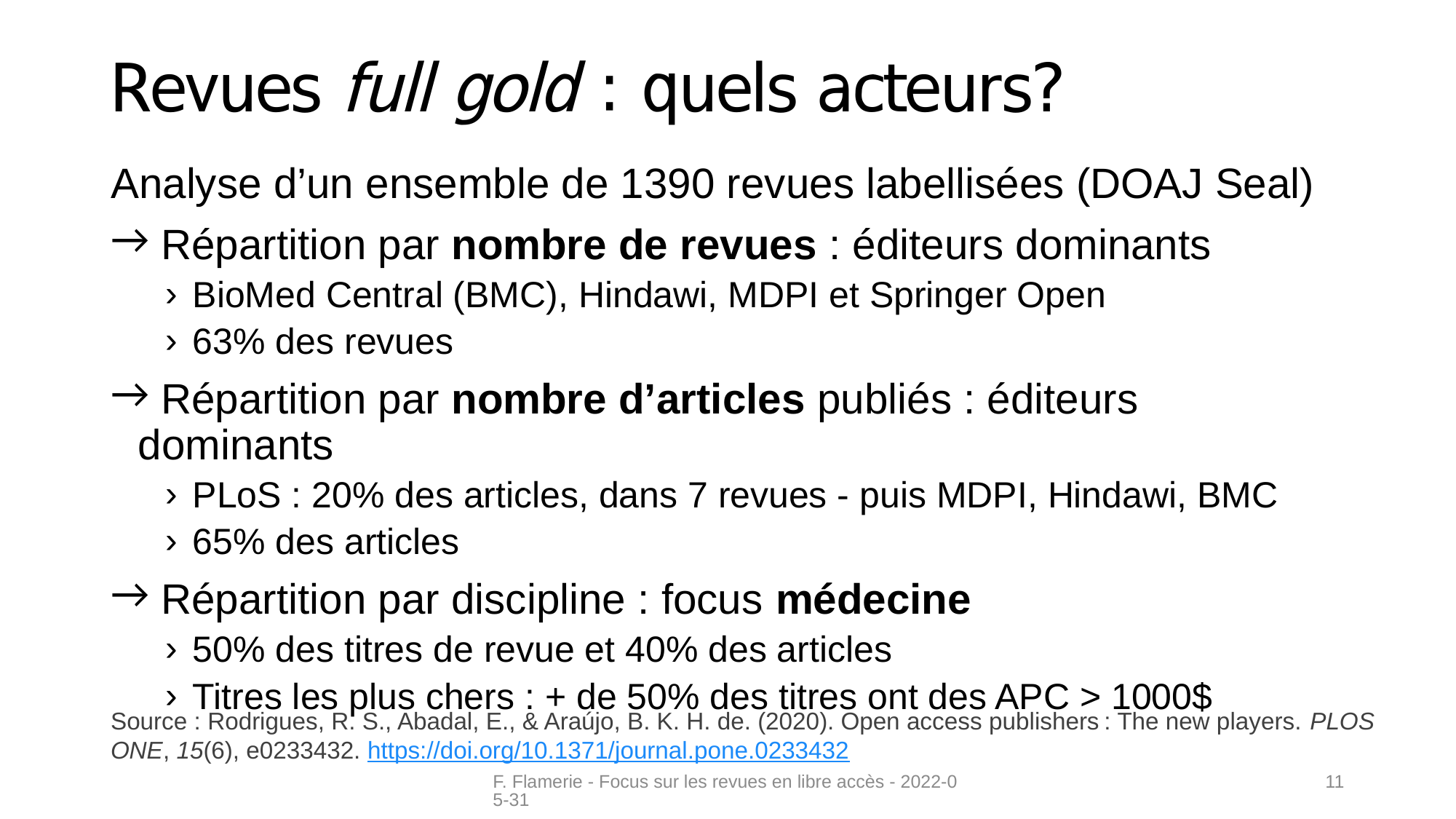

# Revues full gold : quels acteurs?
Analyse d’un ensemble de 1390 revues labellisées (DOAJ Seal)
 Répartition par nombre de revues : éditeurs dominants
BioMed Central (BMC), Hindawi, MDPI et Springer Open
63% des revues
 Répartition par nombre d’articles publiés : éditeurs dominants
PLoS : 20% des articles, dans 7 revues - puis MDPI, Hindawi, BMC
65% des articles
 Répartition par discipline : focus médecine
50% des titres de revue et 40% des articles
Titres les plus chers : + de 50% des titres ont des APC > 1000$

Source : Rodrigues, R. S., Abadal, E., & Araújo, B. K. H. de. (2020). Open access publishers : The new players. PLOS ONE, 15(6), e0233432. https://doi.org/10.1371/journal.pone.0233432
F. Flamerie - Focus sur les revues en libre accès - 2022-05-31
11